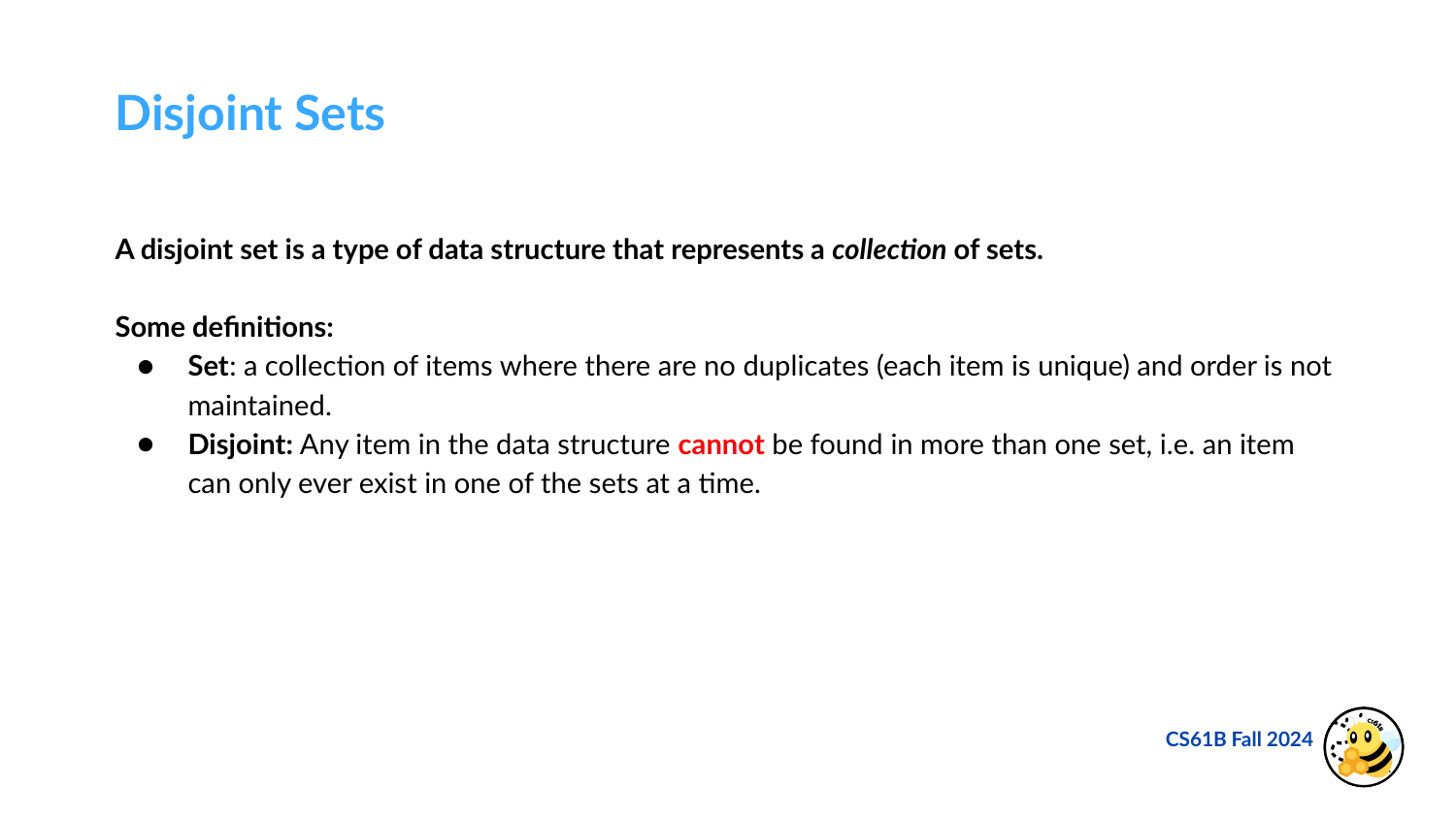

Disjoint Sets
A disjoint set is a type of data structure that represents a collection of sets.

Some definitions:
Set: a collection of items where there are no duplicates (each item is unique) and order is not maintained.
Disjoint: Any item in the data structure cannot be found in more than one set, i.e. an item can only ever exist in one of the sets at a time.